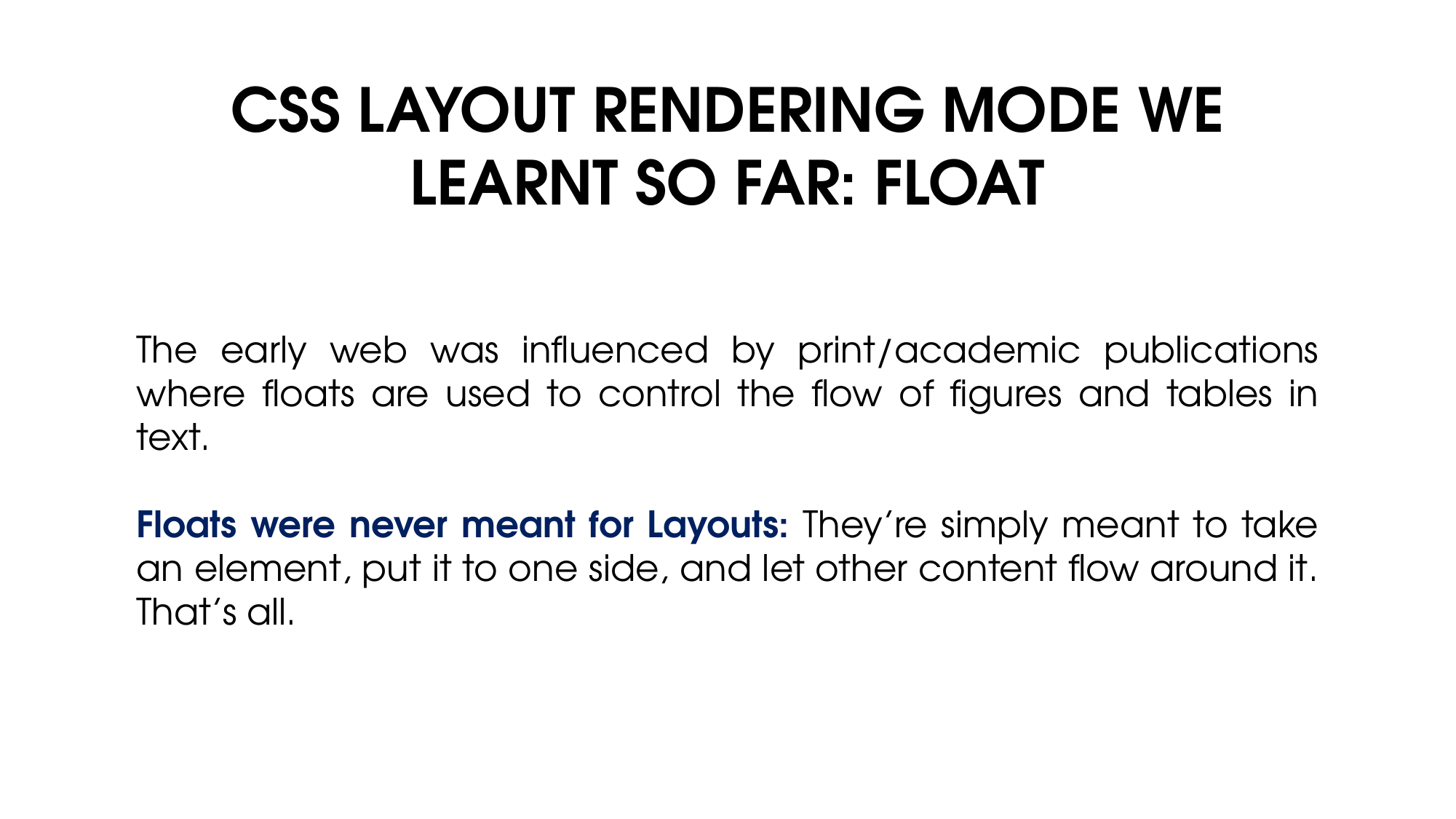

CSS LAYOUT RENDERING MODE WE LEARNT SO FAR: FLOAT
The early web was influenced by print/academic publications where floats are used to control the flow of figures and tables in text.

Floats were never meant for Layouts: They’re simply meant to take an element, put it to one side, and let other content flow around it. That’s all.